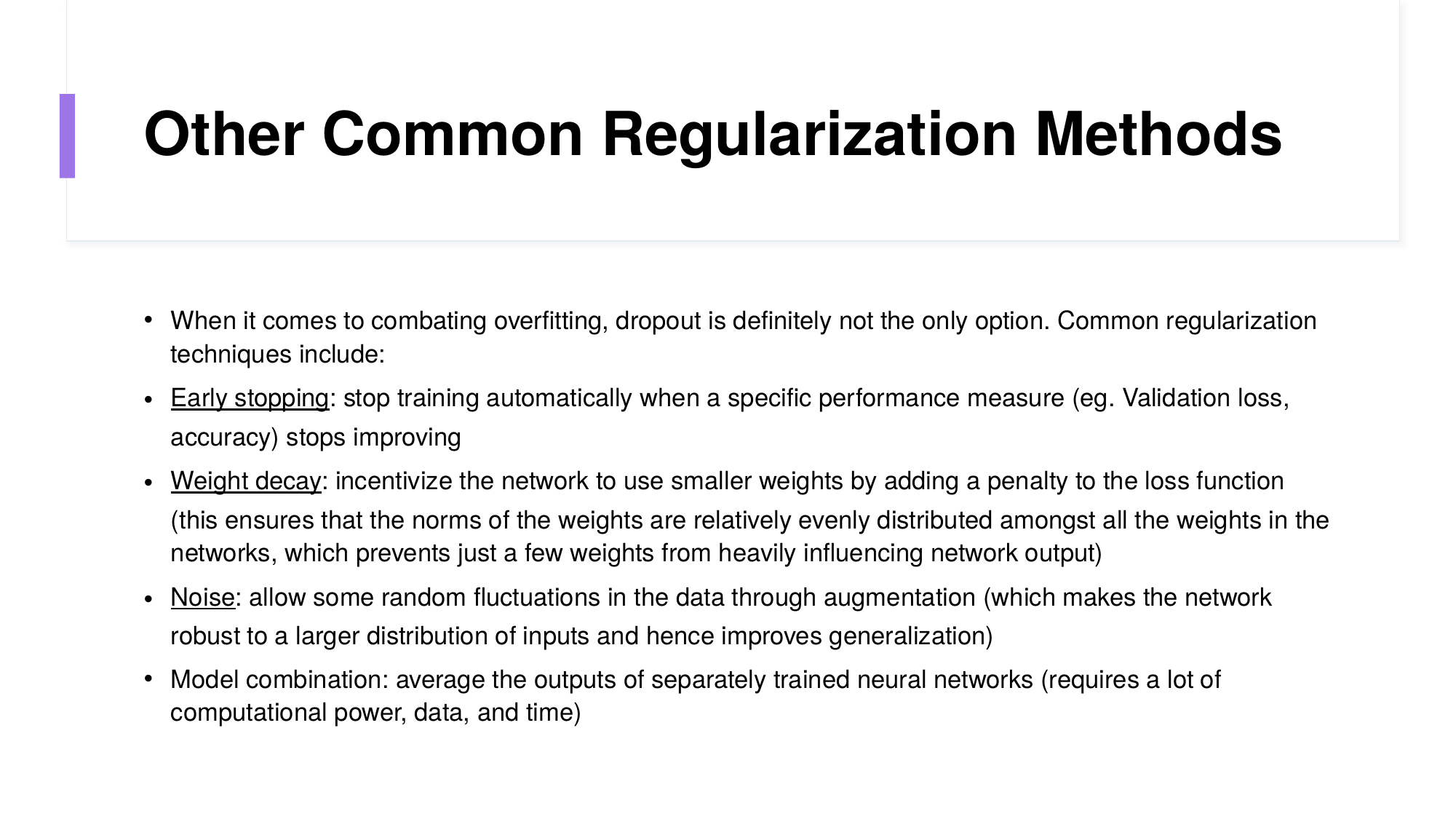

# Other Common Regularization Methods
When it comes to combating overfitting, dropout is definitely not the only option. Common regularization techniques include:
Early stopping: stop training automatically when a specific performance measure (eg. Validation loss, accuracy) stops improving
Weight decay: incentivize the network to use smaller weights by adding a penalty to the loss function (this ensures that the norms of the weights are relatively evenly distributed amongst all the weights in the networks, which prevents just a few weights from heavily influencing network output)
Noise: allow some random fluctuations in the data through augmentation (which makes the network robust to a larger distribution of inputs and hence improves generalization)
Model combination: average the outputs of separately trained neural networks (requires a lot of computational power, data, and time)